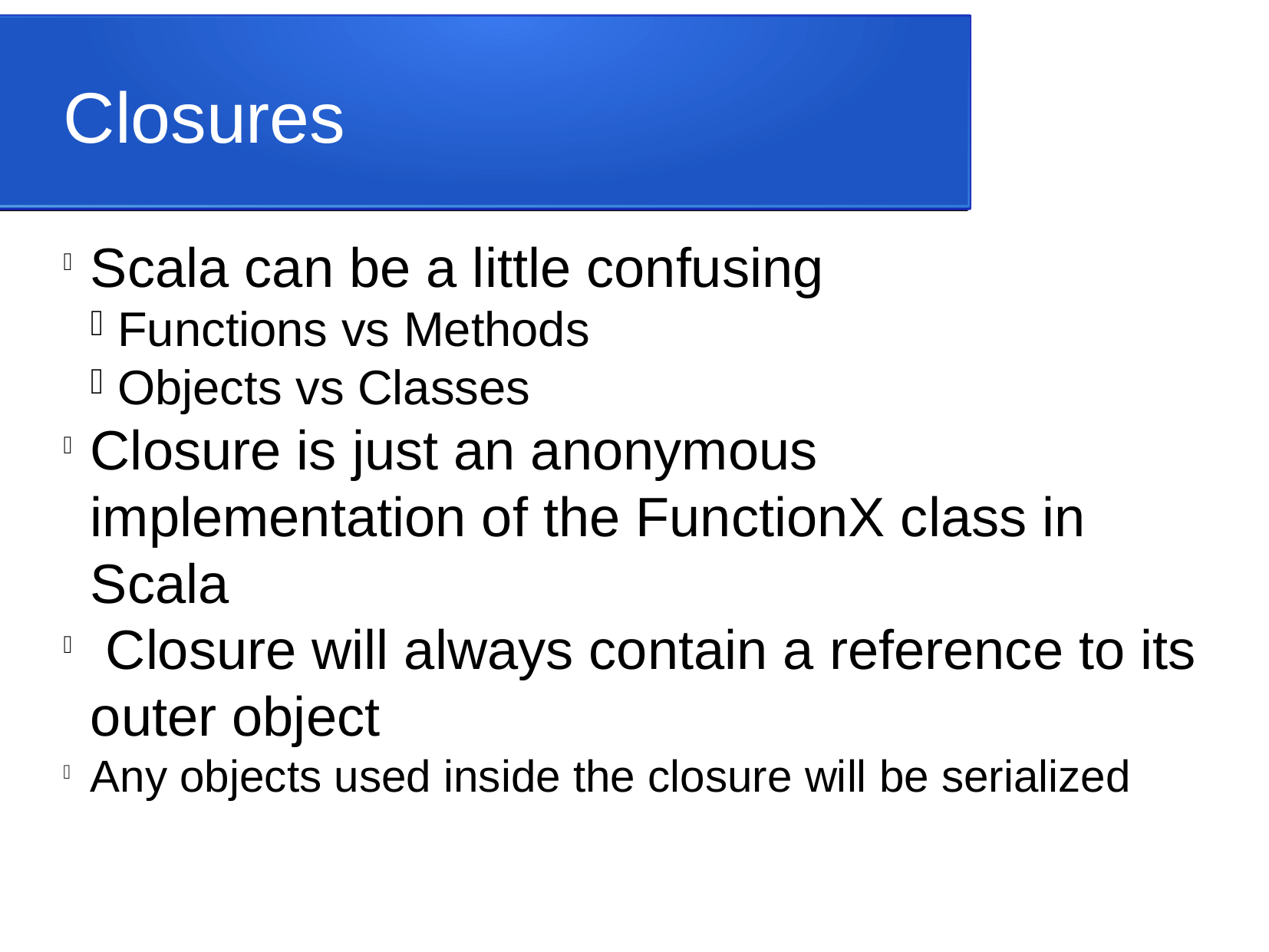

Closures
Scala can be a little confusing
Functions vs Methods
Objects vs Classes
Closure is just an anonymous implementation of the FunctionX class in Scala
 Closure will always contain a reference to its outer object
Any objects used inside the closure will be serialized